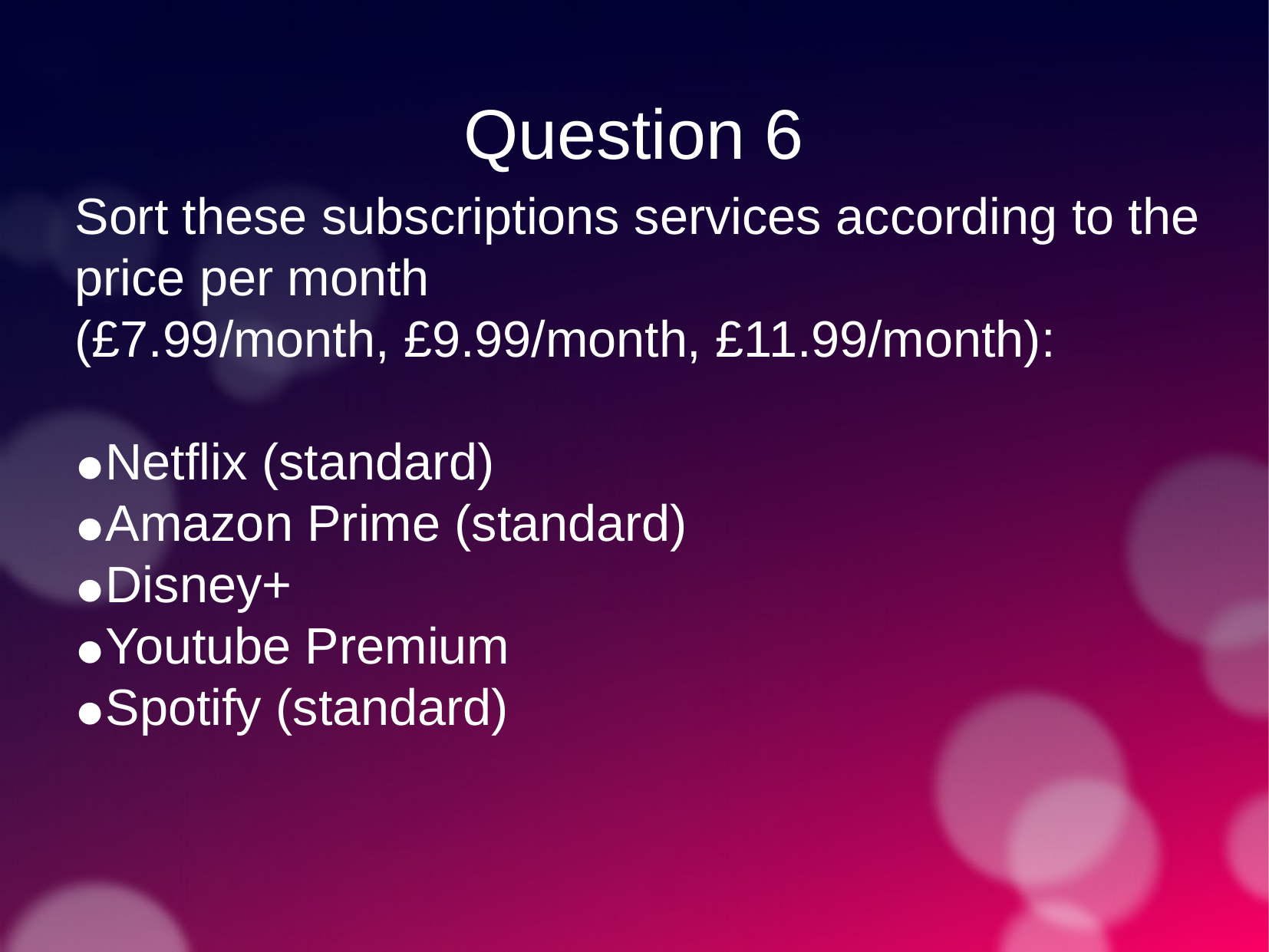

Question 6
Sort these subscriptions services according to the price per month
(£7.99/month, £9.99/month, £11.99/month):

Netflix (standard)
Amazon Prime (standard)
Disney+
Youtube Premium
Spotify (standard)